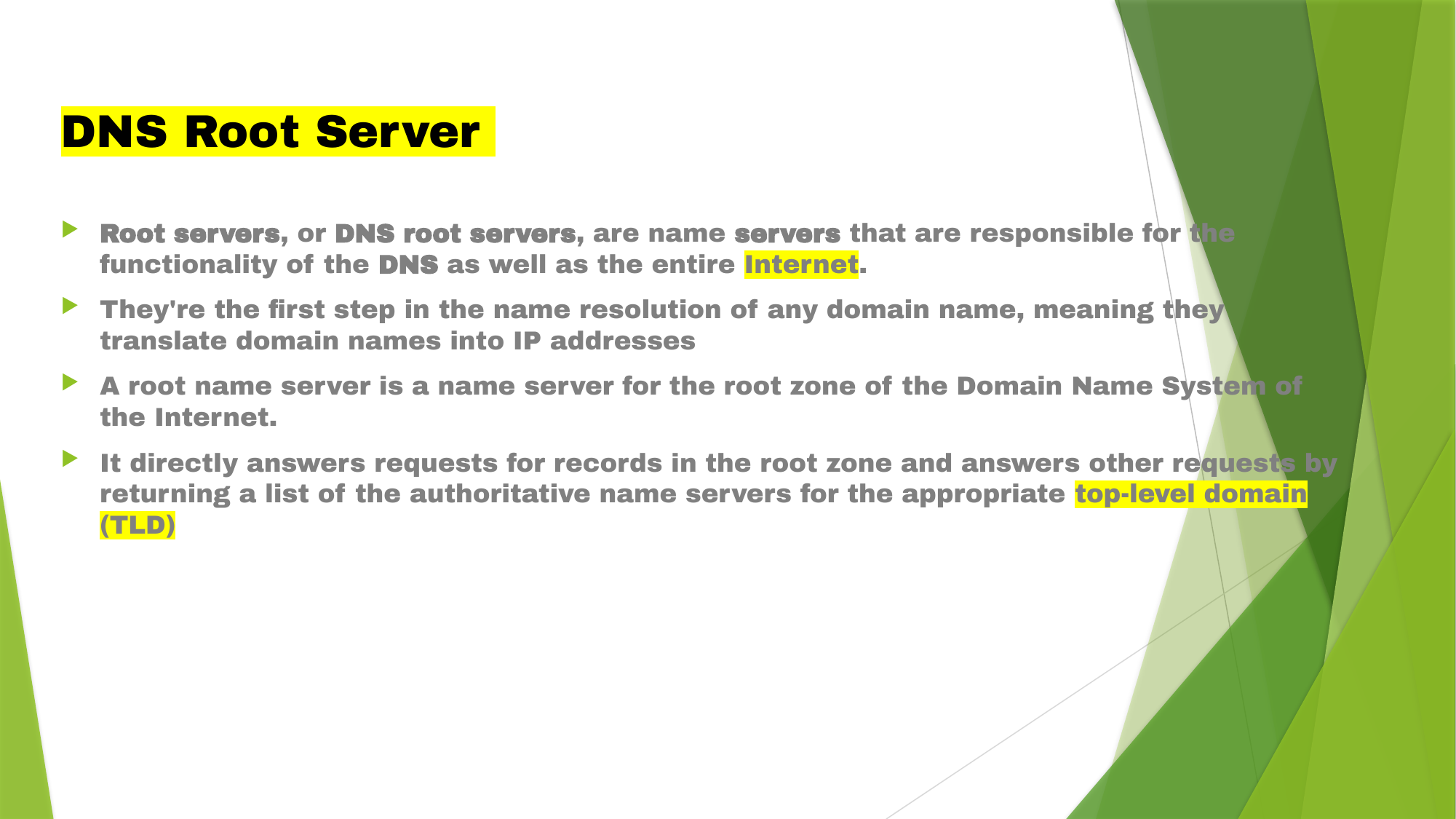

DNS Root Server

Root servers, or DNS root servers, are name servers that are responsible for the functionality of the DNS as well as the entire Internet.
They're the first step in the name resolution of any domain name, meaning they translate domain names into IP addresses
A root name server is a name server for the root zone of the Domain Name System of the Internet.
It directly answers requests for records in the root zone and answers other requests by returning a list of the authoritative name servers for the appropriate top-level domain (TLD)